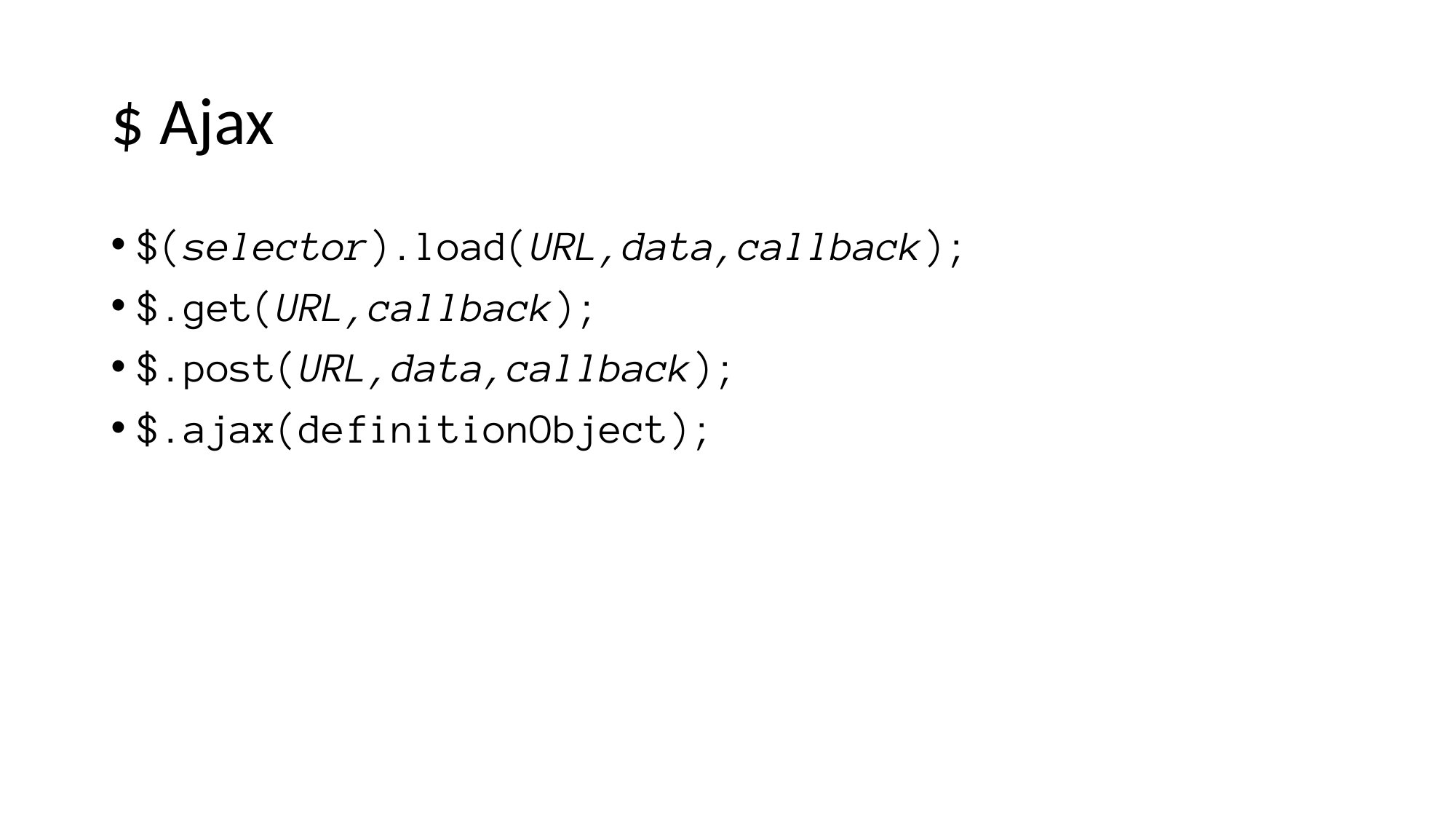

# $ Ajax
$(selector).load(URL,data,callback);
$.get(URL,callback);
$.post(URL,data,callback);
$.ajax(definitionObject);